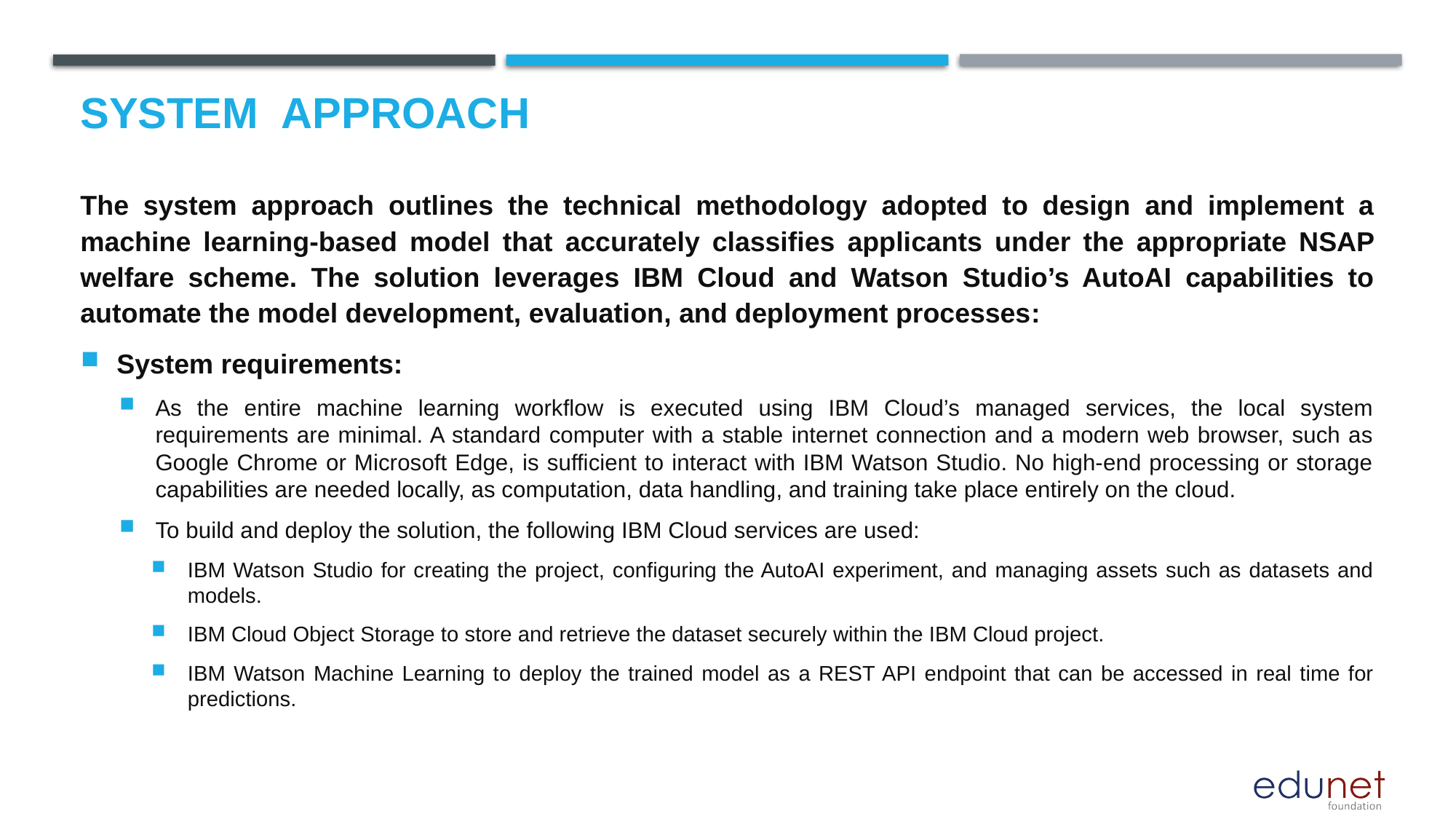

# System  Approach
The system approach outlines the technical methodology adopted to design and implement a machine learning-based model that accurately classifies applicants under the appropriate NSAP welfare scheme. The solution leverages IBM Cloud and Watson Studio’s AutoAI capabilities to automate the model development, evaluation, and deployment processes:
System requirements:
As the entire machine learning workflow is executed using IBM Cloud’s managed services, the local system requirements are minimal. A standard computer with a stable internet connection and a modern web browser, such as Google Chrome or Microsoft Edge, is sufficient to interact with IBM Watson Studio. No high-end processing or storage capabilities are needed locally, as computation, data handling, and training take place entirely on the cloud.
To build and deploy the solution, the following IBM Cloud services are used:
IBM Watson Studio for creating the project, configuring the AutoAI experiment, and managing assets such as datasets and models.
IBM Cloud Object Storage to store and retrieve the dataset securely within the IBM Cloud project.
IBM Watson Machine Learning to deploy the trained model as a REST API endpoint that can be accessed in real time for predictions.